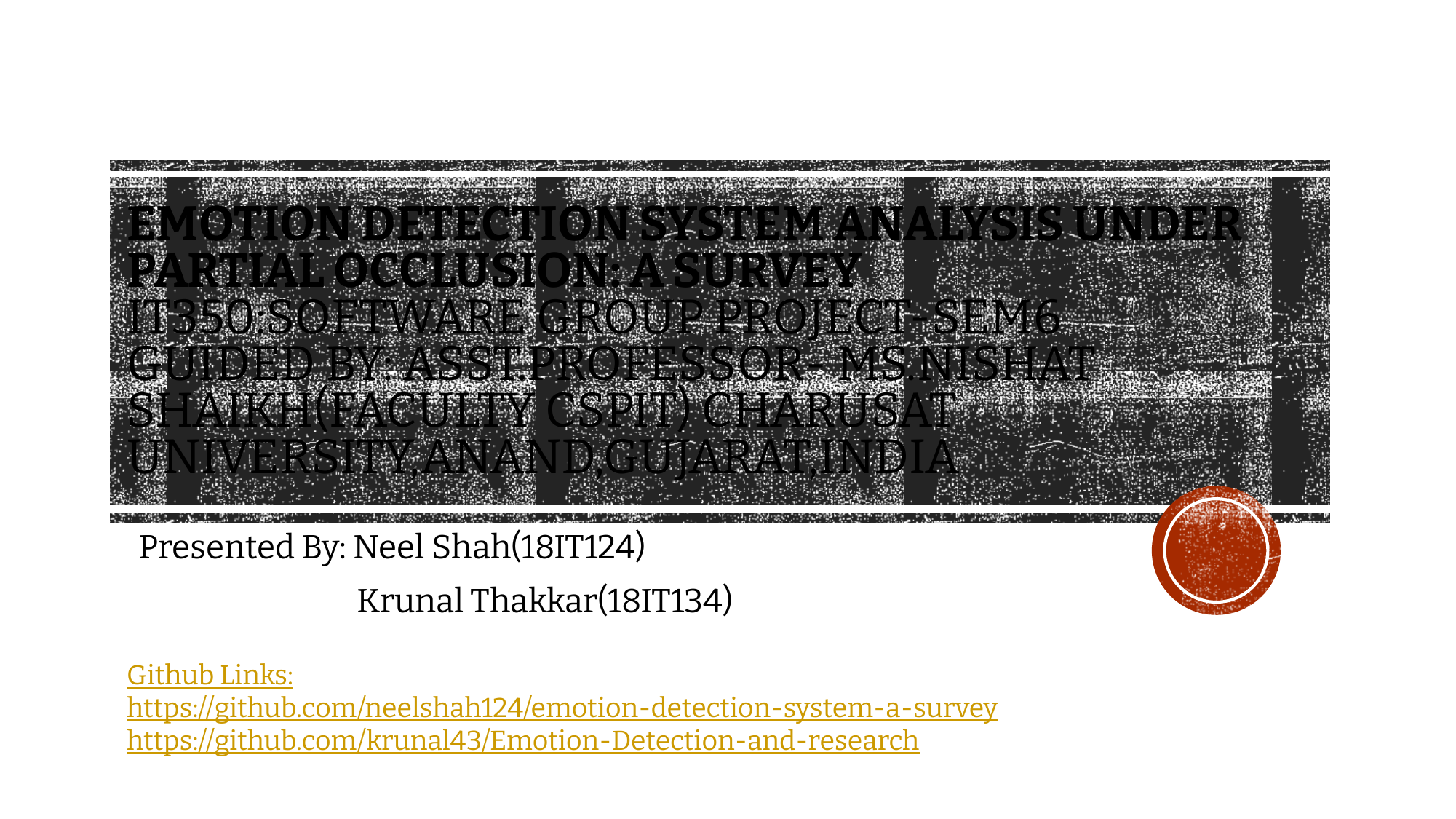

# Emotion Detection System Analysis under Partial Occlusion: A Survey IT350:Software Group Project-Sem6 guided By: Asst.professor- Ms.Nishat shaikh(faculty CSPIT) charusat university,Anand,Gujarat,india
Presented By: Neel Shah(18IT124)
		Krunal Thakkar(18IT134)
Github Links:
https://github.com/neelshah124/emotion-detection-system-a-survey
https://github.com/krunal43/Emotion-Detection-and-research